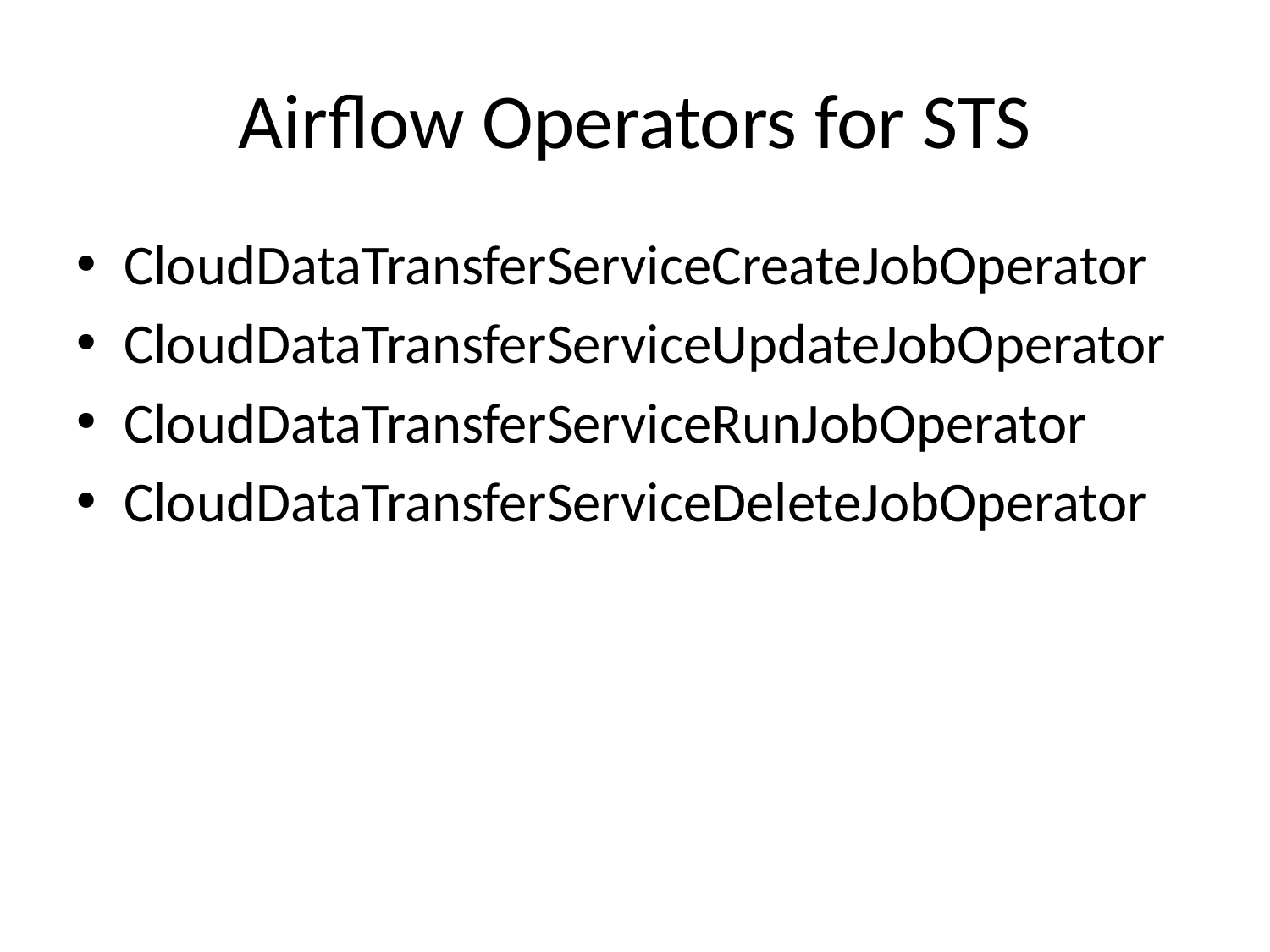

# Airflow Operators for STS
CloudDataTransferServiceCreateJobOperator
CloudDataTransferServiceUpdateJobOperator
CloudDataTransferServiceRunJobOperator
CloudDataTransferServiceDeleteJobOperator